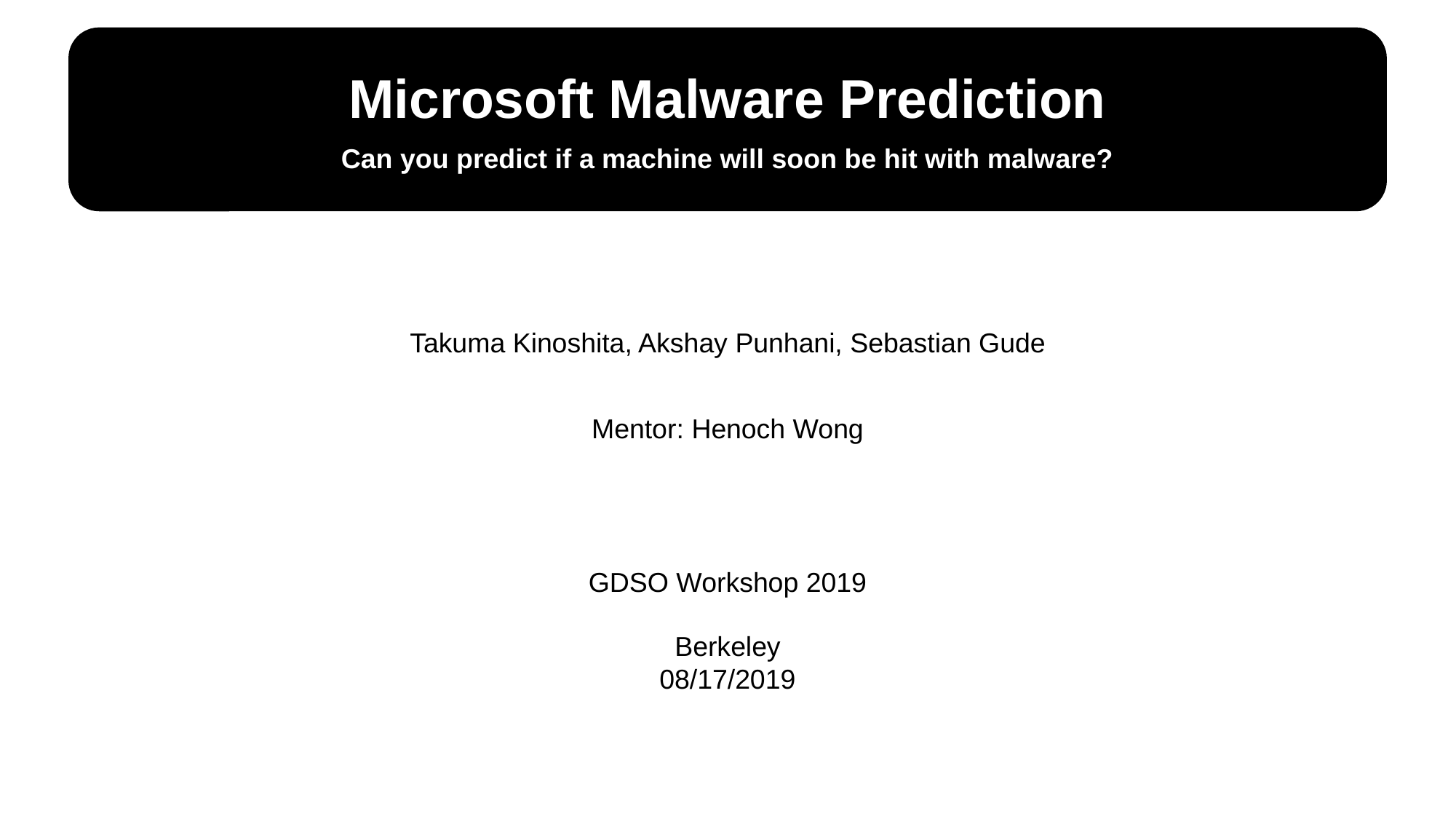

Microsoft Malware Prediction
Can you predict if a machine will soon be hit with malware?
Takuma Kinoshita, Akshay Punhani, Sebastian Gude
Mentor: Henoch Wong
GDSO Workshop 2019
Berkeley
08/17/2019